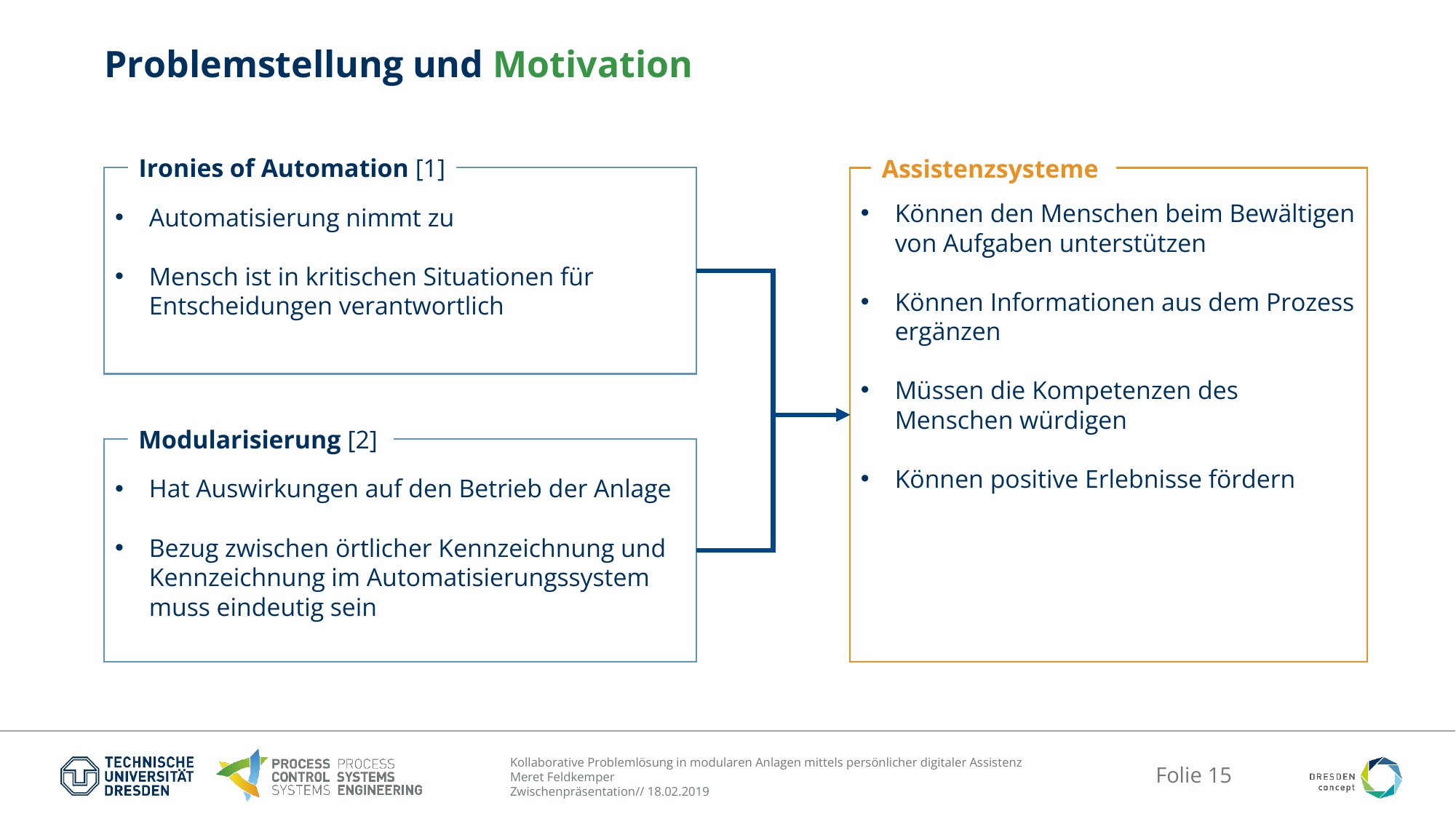

# Problemstellung und Motivation
Ironies of Automation [1]
Automatisierung nimmt zu

Mensch ist in kritischen Situationen für Entscheidungen verantwortlich
Assistenzsysteme
Können den Menschen beim Bewältigen von Aufgaben unterstützen

Können Informationen aus dem Prozess ergänzen

Müssen die Kompetenzen des Menschen würdigen

Können positive Erlebnisse fördern
Modularisierung [2]
Hat Auswirkungen auf den Betrieb der Anlage

Bezug zwischen örtlicher Kennzeichnung und Kennzeichnung im Automatisierungssystem muss eindeutig sein